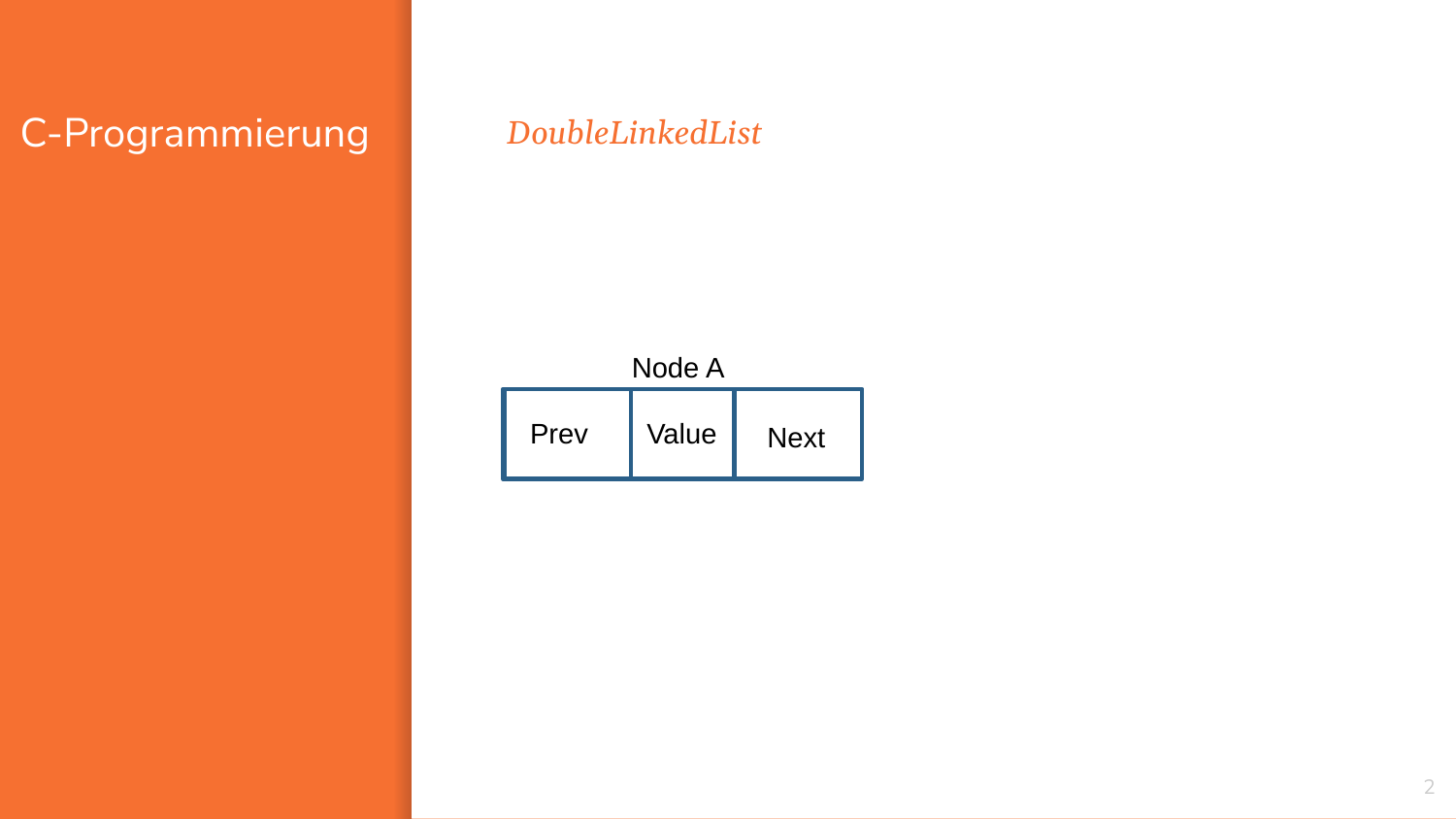

# C-Programmierung
DoubleLinkedList
Node A

Value
Next

Prev
2